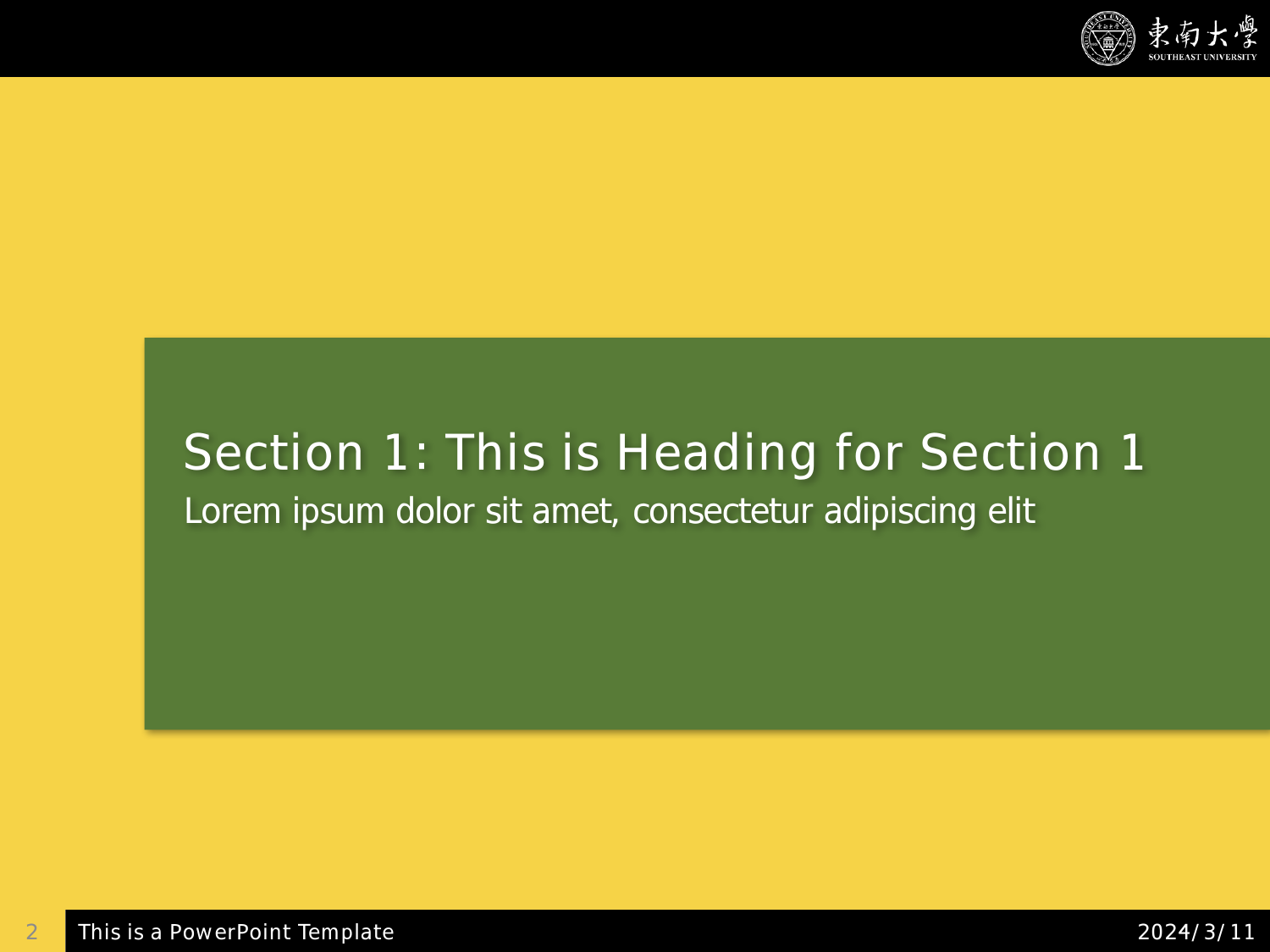

# Section 1: This is Heading for Section 1
Lorem ipsum dolor sit amet, consectetur adipiscing elit

2
This is a PowerPoint Template
2024/3/11